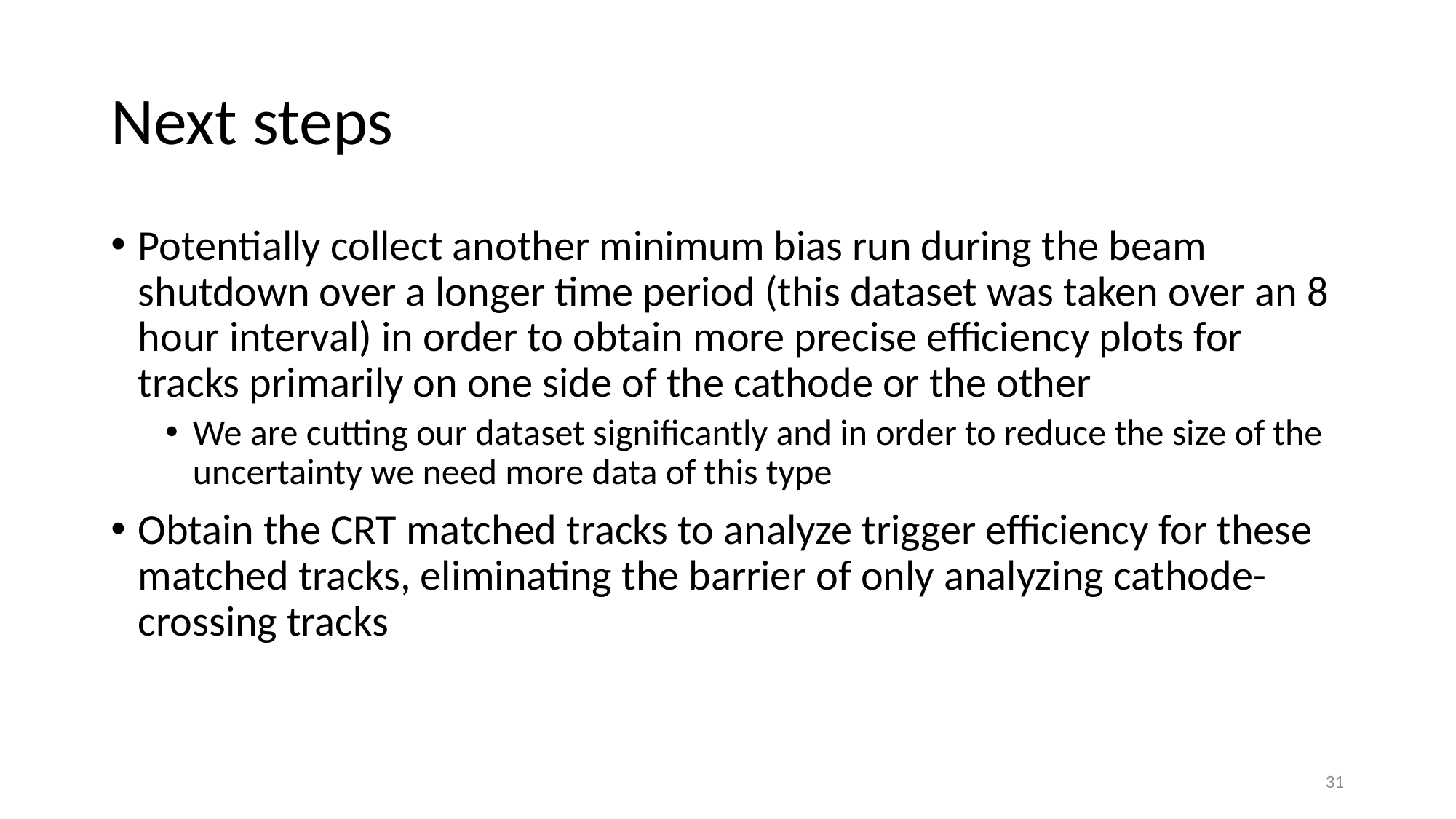

# Next steps
Potentially collect another minimum bias run during the beam shutdown over a longer time period (this dataset was taken over an 8 hour interval) in order to obtain more precise efficiency plots for tracks primarily on one side of the cathode or the other
We are cutting our dataset significantly and in order to reduce the size of the uncertainty we need more data of this type
Obtain the CRT matched tracks to analyze trigger efficiency for these matched tracks, eliminating the barrier of only analyzing cathode-crossing tracks

31